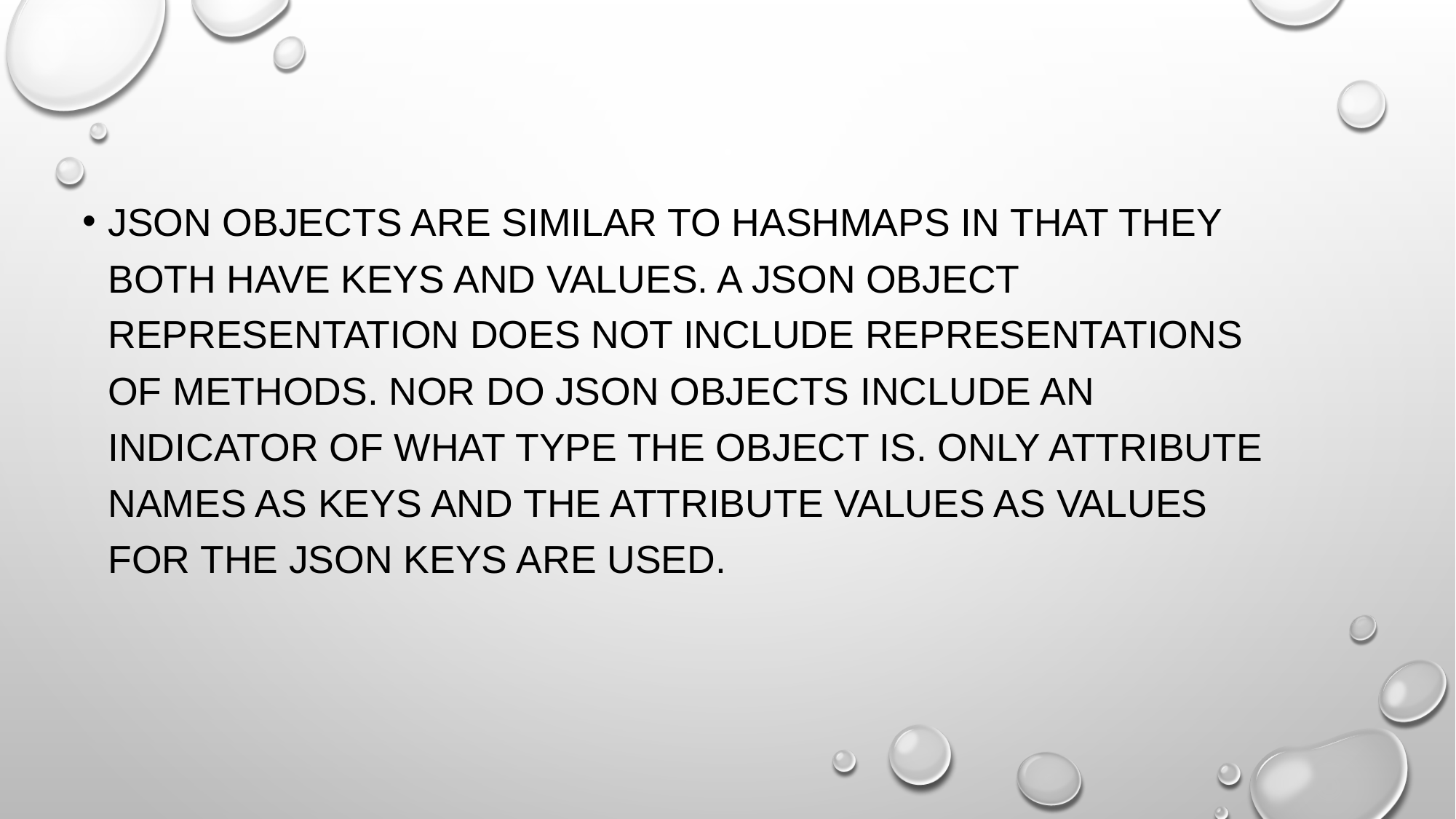

#
JSON objects are similar to HashMaps in that they both have keys and values. A JSON object representation does not include representations of methods. Nor do JSON objects include an indicator of what type the object is. Only attribute names as keys and the attribute values as values for the JSON keys are used.